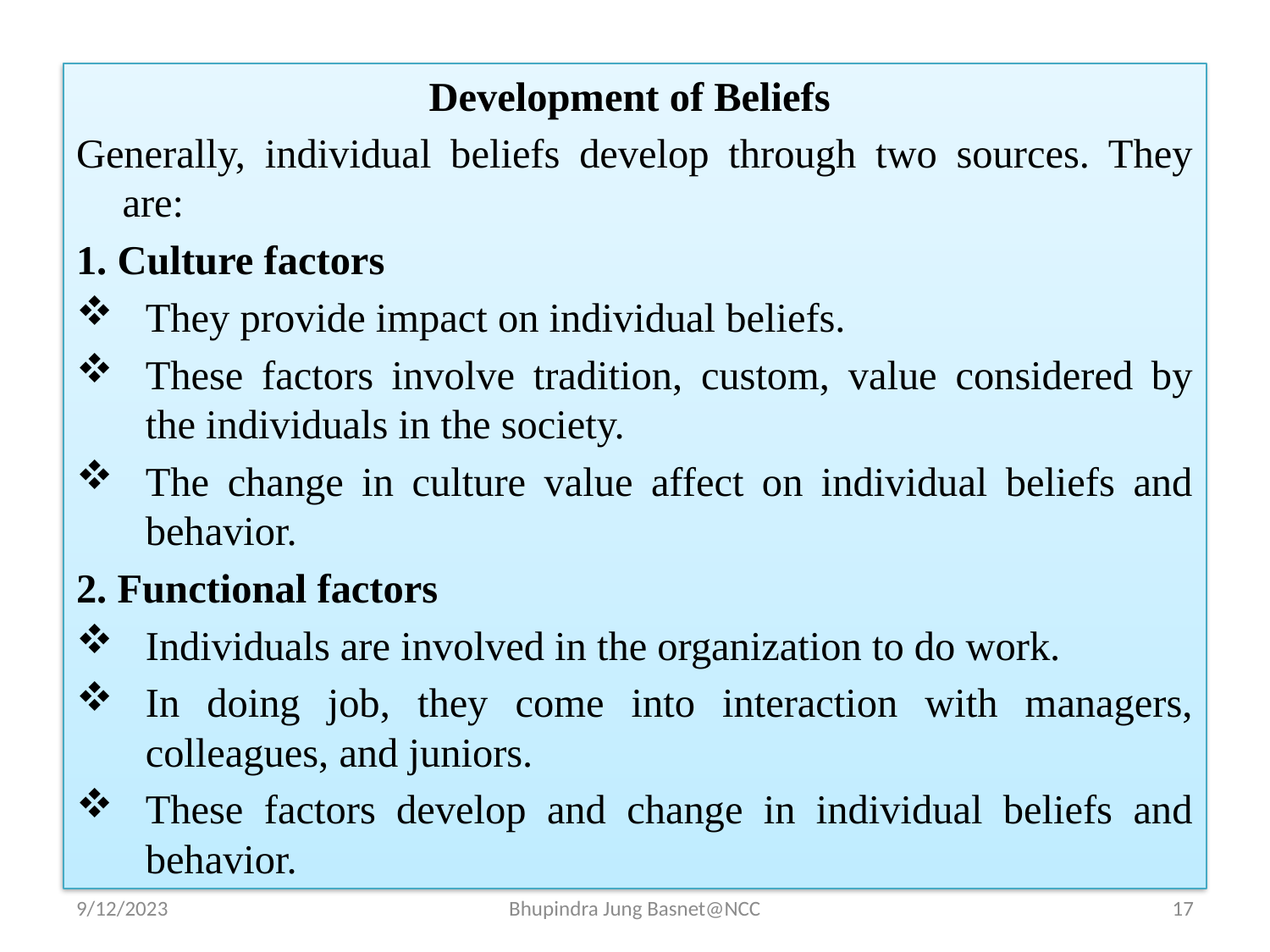

Development of Beliefs
Generally, individual beliefs develop through two sources. They are:
1. Culture factors
They provide impact on individual beliefs.
These factors involve tradition, custom, value considered by the individuals in the society.
The change in culture value affect on individual beliefs and behavior.
2. Functional factors
Individuals are involved in the organization to do work.
In doing job, they come into interaction with managers, colleagues, and juniors.
These factors develop and change in individual beliefs and behavior.

9/12/2023
Bhupindra Jung Basnet@NCC
17